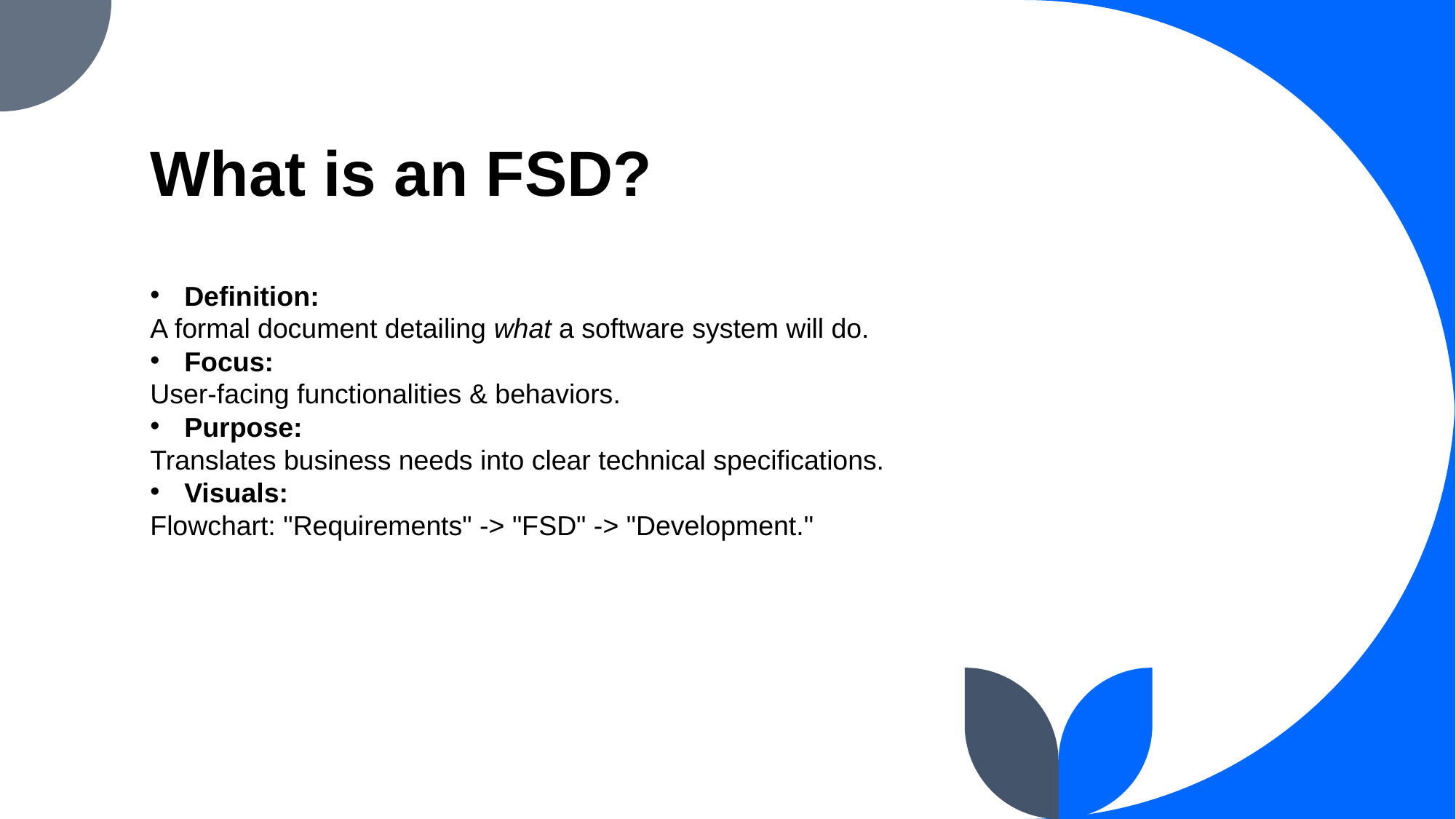

# What is an FSD?
Definition:
A formal document detailing what a software system will do.
Focus:
User-facing functionalities & behaviors.
Purpose:
Translates business needs into clear technical specifications.
Visuals:
Flowchart: "Requirements" -> "FSD" -> "Development."